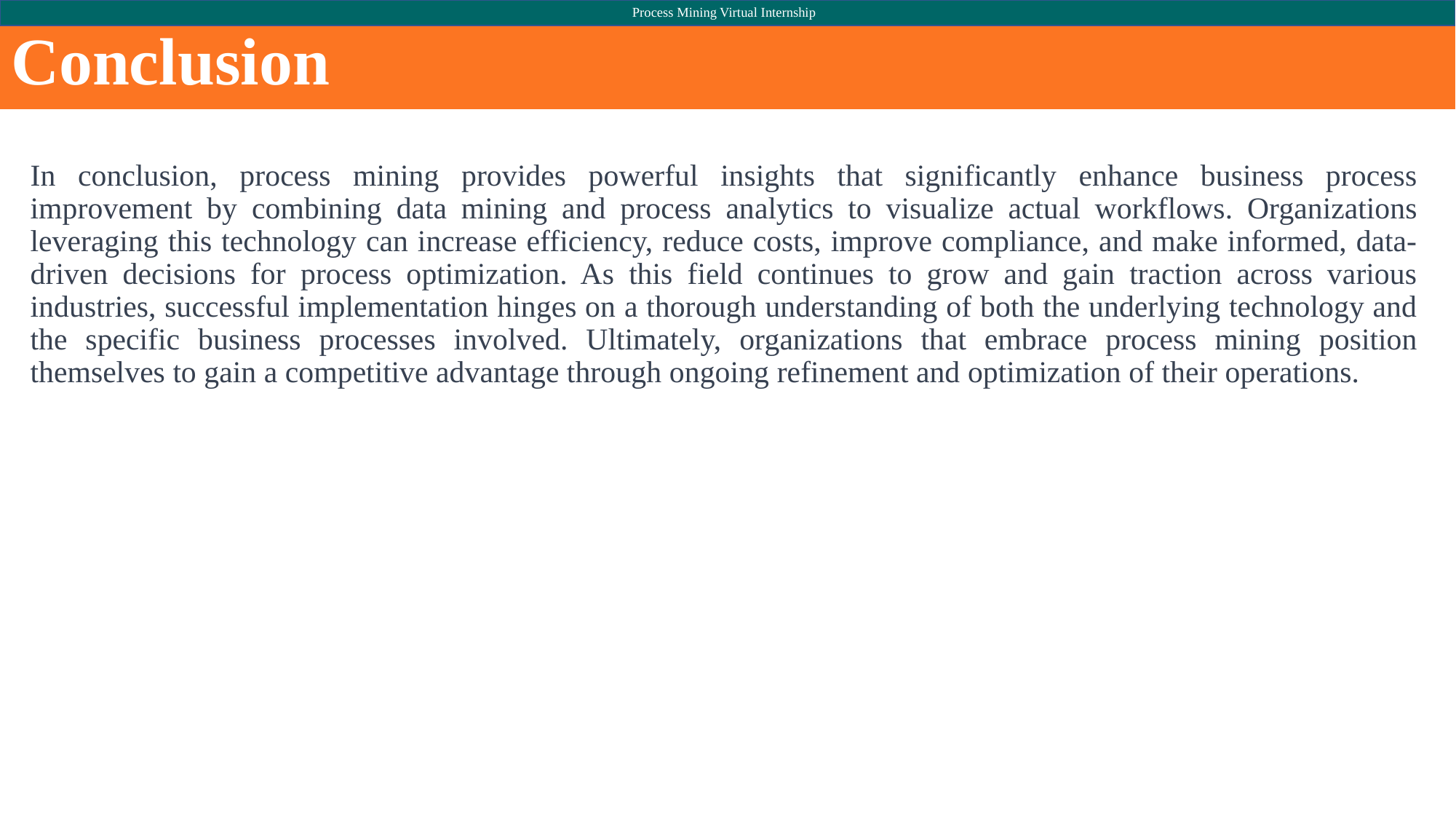

Process Mining Virtual Internship
# Conclusion
In conclusion, process mining provides powerful insights that significantly enhance business process improvement by combining data mining and process analytics to visualize actual workflows. Organizations leveraging this technology can increase efficiency, reduce costs, improve compliance, and make informed, data-driven decisions for process optimization. As this field continues to grow and gain traction across various industries, successful implementation hinges on a thorough understanding of both the underlying technology and the specific business processes involved. Ultimately, organizations that embrace process mining position themselves to gain a competitive advantage through ongoing refinement and optimization of their operations.